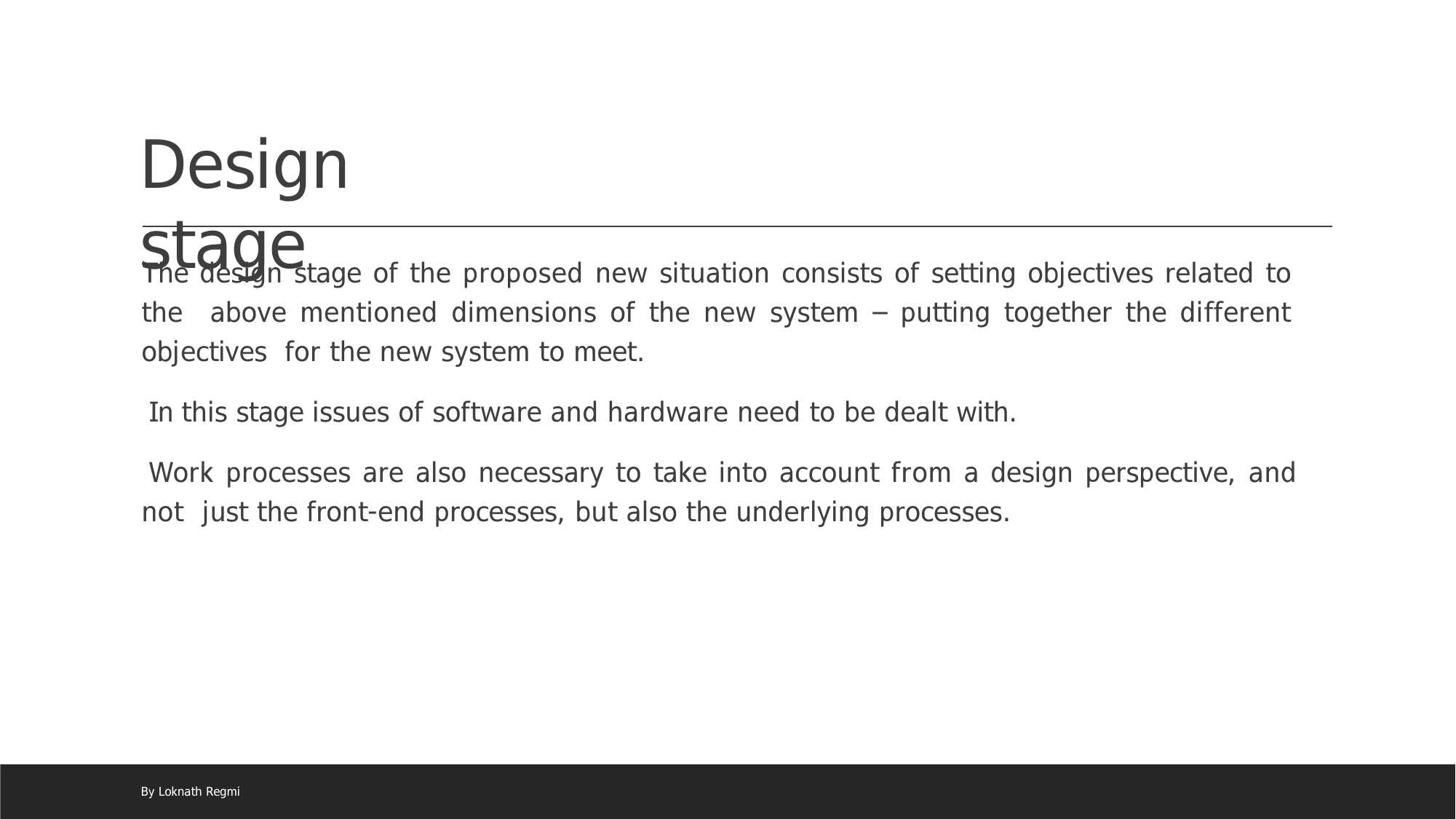

# Design stage
The design stage of the proposed new situation consists of setting objectives related to the  above mentioned dimensions of the new system – putting together the diﬀerent objectives  for the new system to meet.
In this stage issues of software and hardware need to be dealt with.
Work processes are also necessary to take into account from a design perspective, and not  just the front-end processes, but also the underlying processes.
By Loknath Regmi